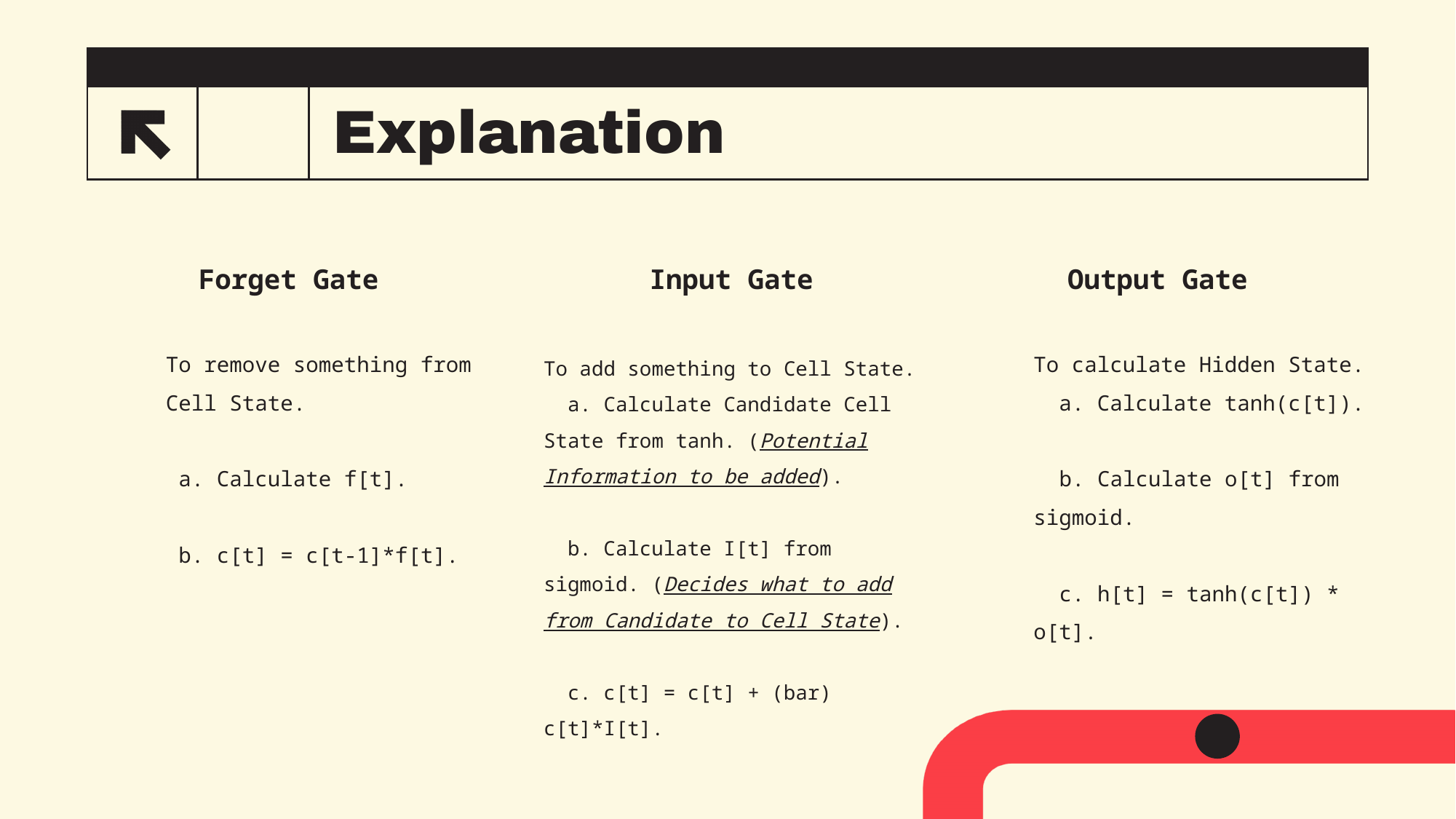

# Explanation

5
Forget Gate
Input Gate
Output Gate
To remove something from Cell State.
 a. Calculate f[t].
 b. c[t] = c[t-1]*f[t].
To calculate Hidden State.
  a. Calculate tanh(c[t]).
  b. Calculate o[t] from sigmoid.
  c. h[t] = tanh(c[t]) * o[t].
To add something to Cell State.
  a. Calculate Candidate Cell State from tanh. (Potential Information to be added).
  b. Calculate I[t] from sigmoid. (Decides what to add from Candidate to Cell State).
  c. c[t] = c[t] + (bar) c[t]*I[t].